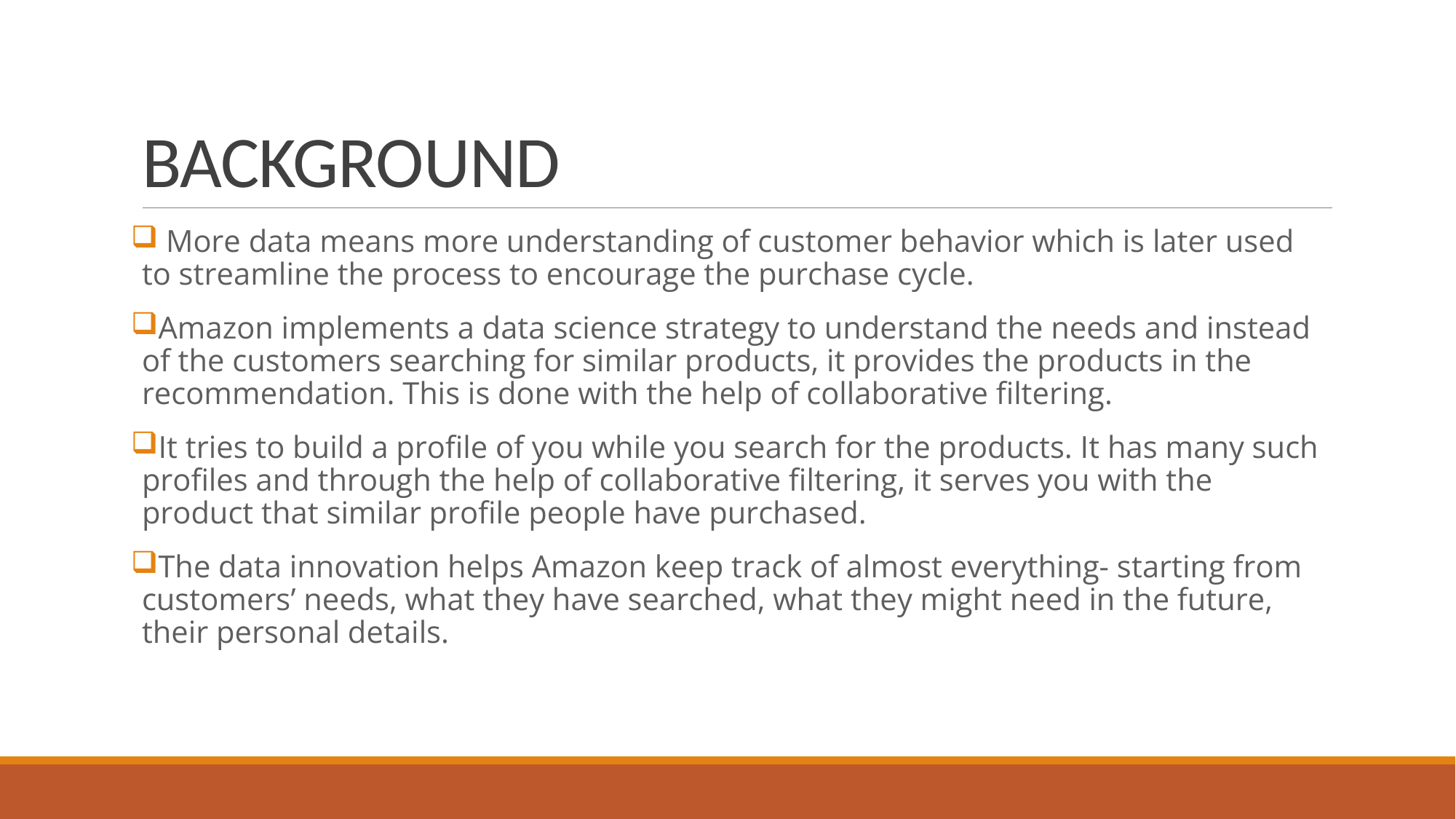

# BACKGROUND
 More data means more understanding of customer behavior which is later used to streamline the process to encourage the purchase cycle.
Amazon implements a data science strategy to understand the needs and instead of the customers searching for similar products, it provides the products in the recommendation. This is done with the help of collaborative filtering.
It tries to build a profile of you while you search for the products. It has many such profiles and through the help of collaborative filtering, it serves you with the product that similar profile people have purchased.
The data innovation helps Amazon keep track of almost everything- starting from customers’ needs, what they have searched, what they might need in the future, their personal details.